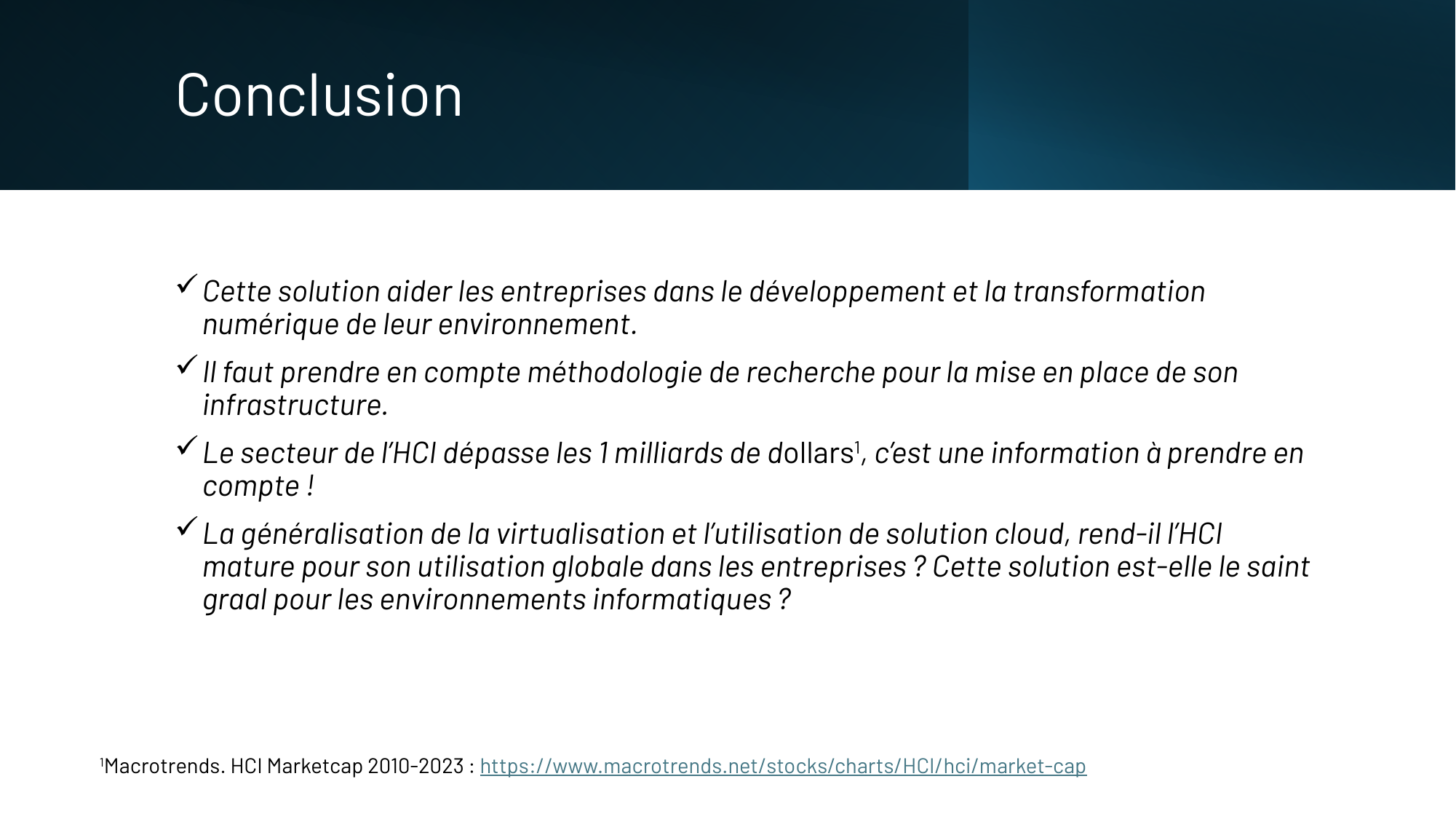

# Conclusion
Cette solution aider les entreprises dans le développement et la transformation numérique de leur environnement.
Il faut prendre en compte méthodologie de recherche pour la mise en place de son infrastructure.
Le secteur de l’HCI dépasse les 1 milliards de dollars1, c’est une information à prendre en compte !
La généralisation de la virtualisation et l’utilisation de solution cloud, rend-il l’HCI mature pour son utilisation globale dans les entreprises ? Cette solution est-elle le saint graal pour les environnements informatiques ?
1Macrotrends. HCI Marketcap 2010-2023 : https://www.macrotrends.net/stocks/charts/HCI/hci/market-cap